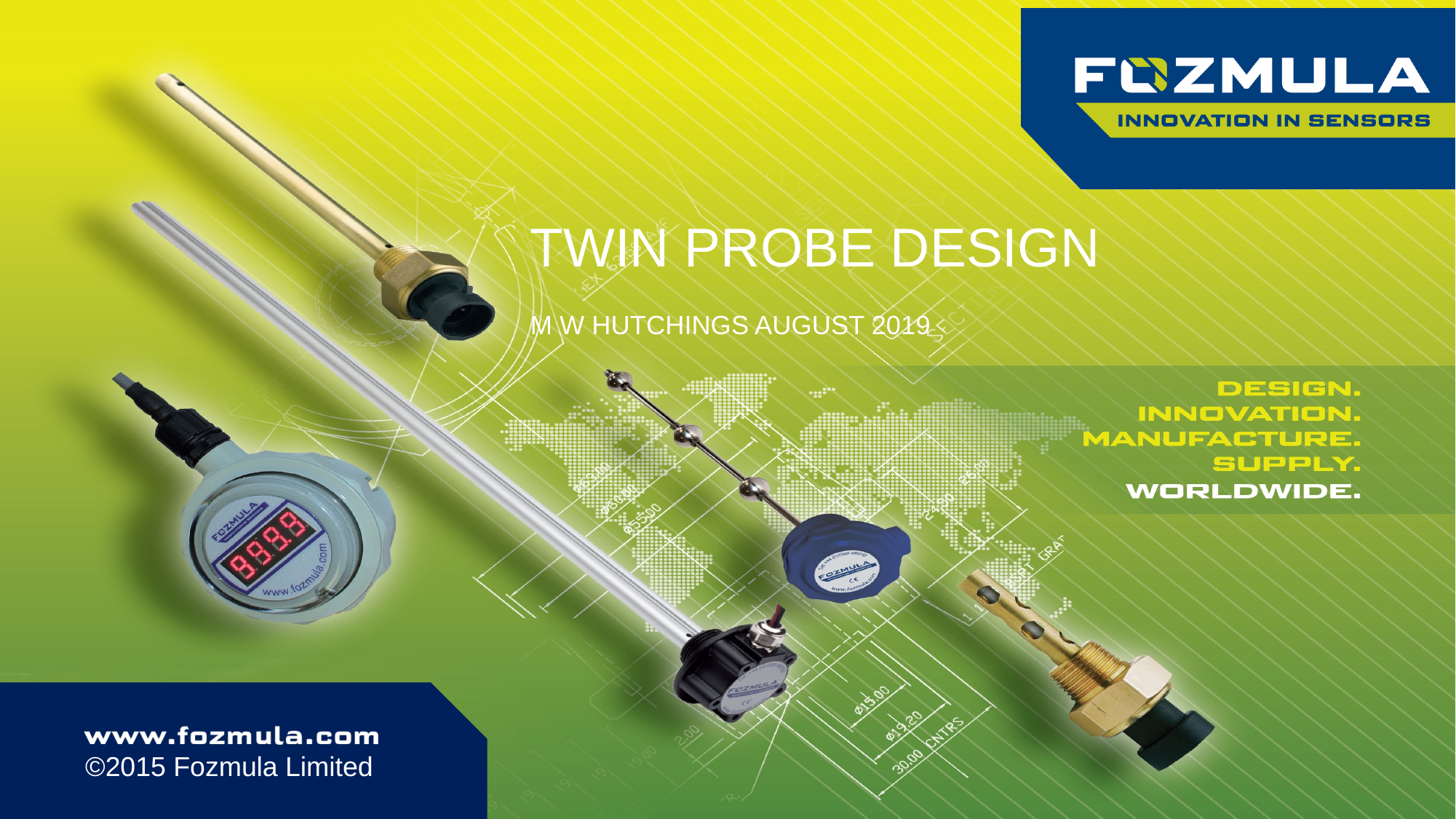

# Twin Probe design
M W Hutchings August 2019